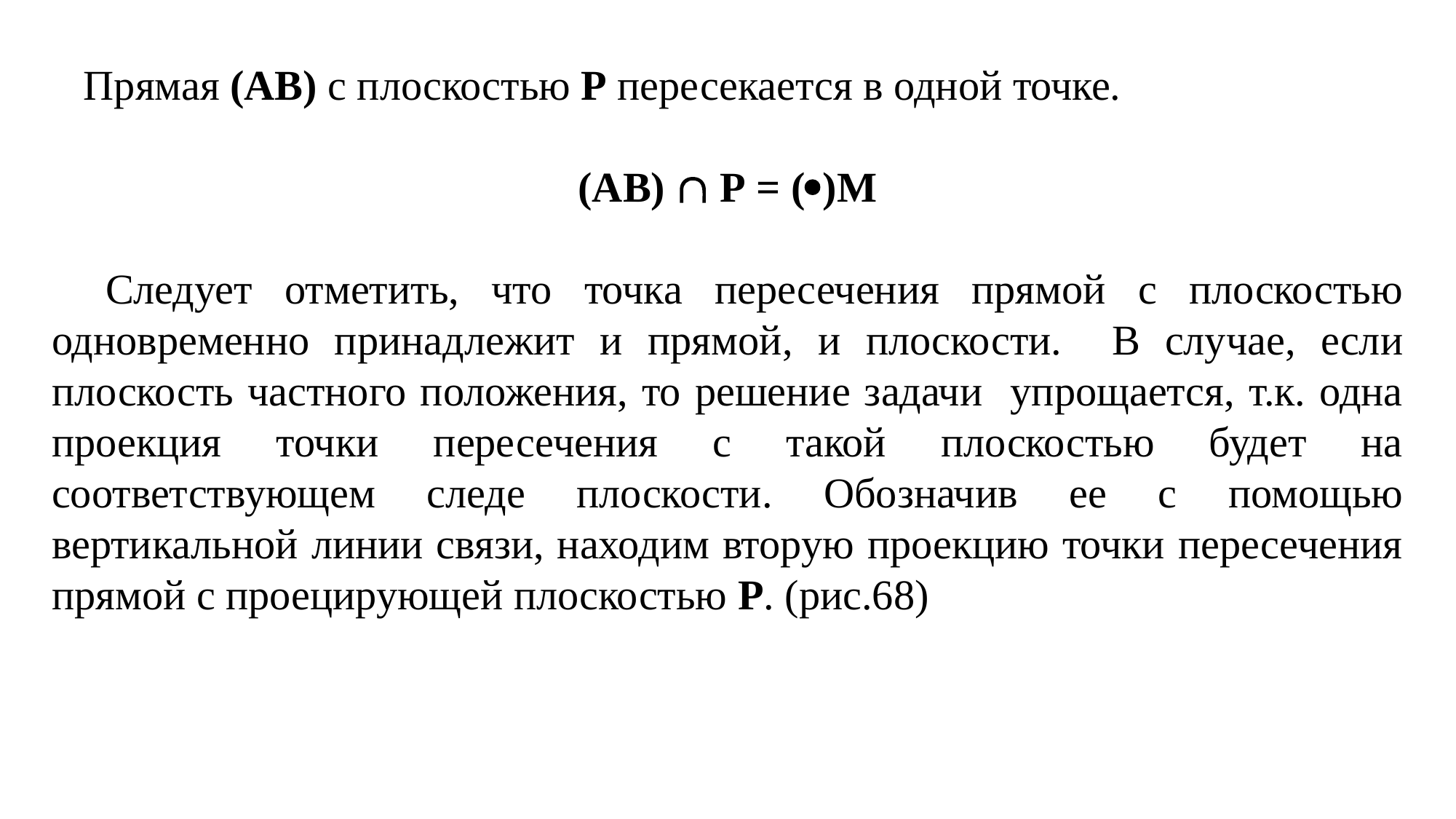

Прямая (АВ) с плоскостью Р пересекается в одной точке.

(АВ) ∩ P = (•)М

Следует отметить, что точка пересечения прямой с плоскостью одновременно принадлежит и прямой, и плоскости.  В случае, если плоскость частного положения, то решение задачи  упрощается, т.к. одна проекция точки пересечения с такой плоскостью будет на соответствующем следе плоскости. Обозначив ее с помощью вертикальной линии связи, находим вторую проекцию точки пересечения прямой с проецирующей плоскостью P. (рис.68)